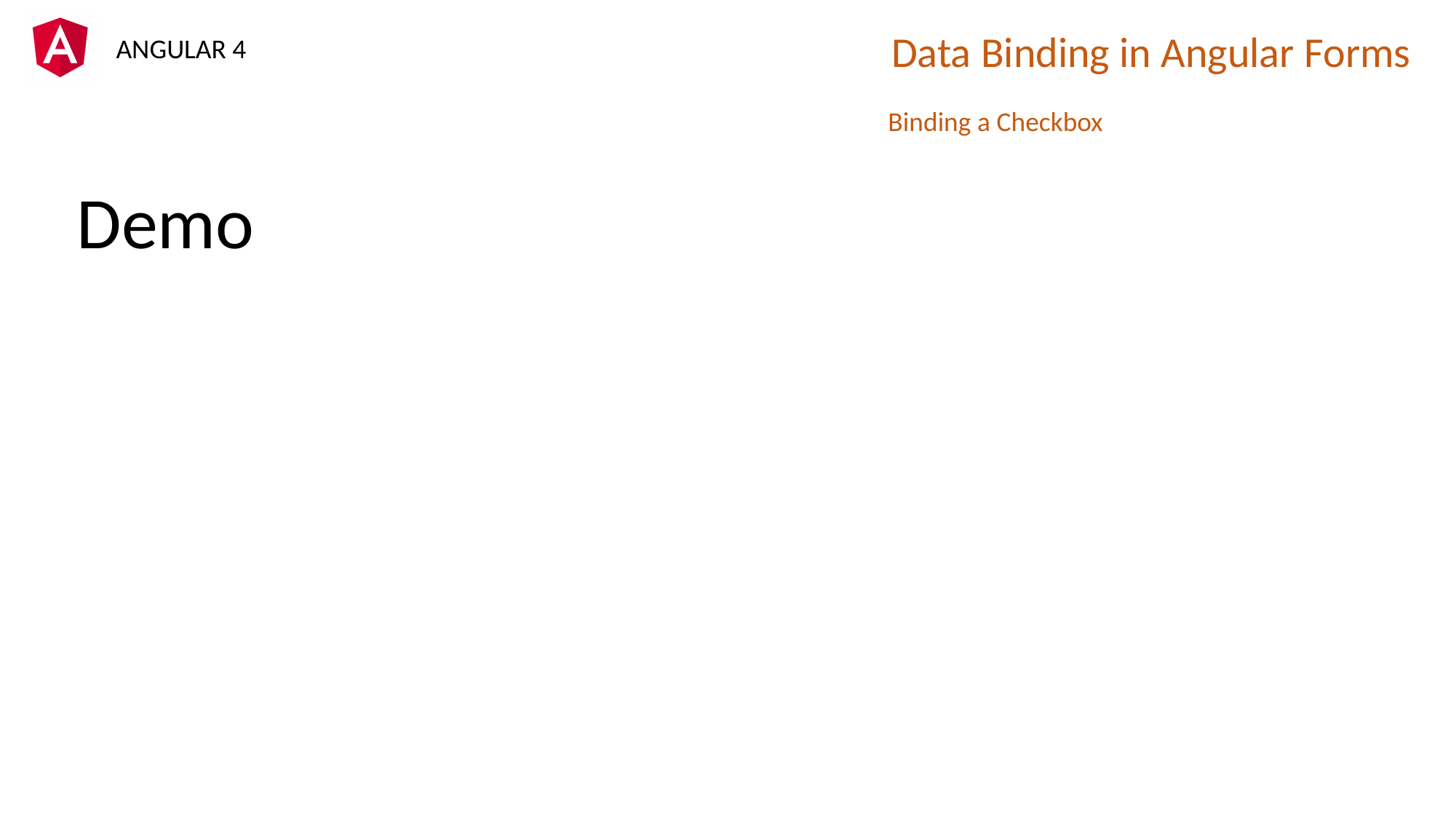

Data Binding in Angular Forms
Binding a Checkbox
Demo